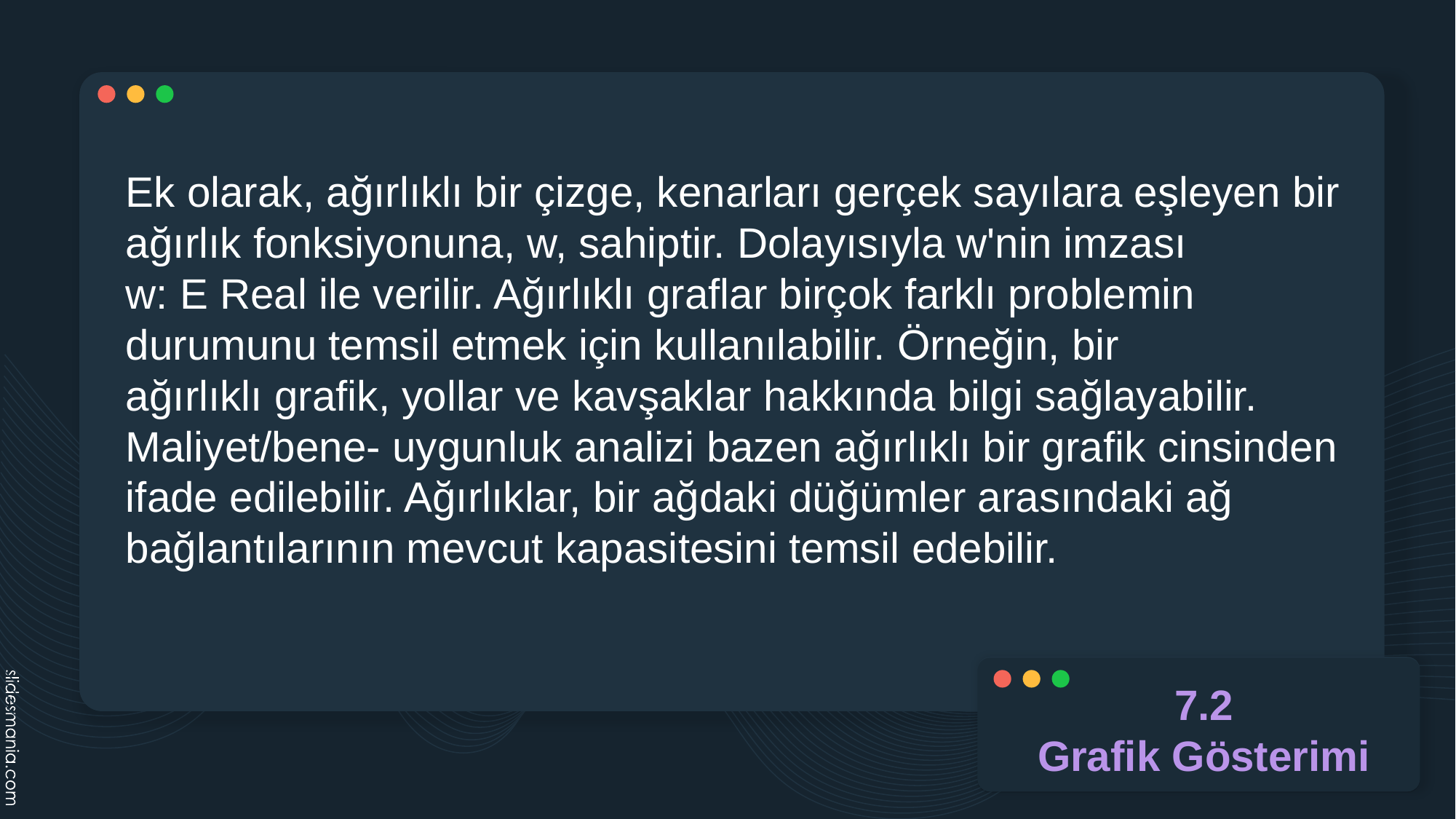

Ek olarak, ağırlıklı bir çizge, kenarları gerçek sayılara eşleyen bir ağırlık fonksiyonuna, w, sahiptir. Dolayısıyla w'nin imzası
w: E Real ile verilir. Ağırlıklı graflar birçok farklı problemin durumunu temsil etmek için kullanılabilir. Örneğin, bir
ağırlıklı grafik, yollar ve kavşaklar hakkında bilgi sağlayabilir. Maliyet/bene- uygunluk analizi bazen ağırlıklı bir grafik cinsinden ifade edilebilir. Ağırlıklar, bir ağdaki düğümler arasındaki ağ bağlantılarının mevcut kapasitesini temsil edebilir.
7.2
Grafik Gösterimi